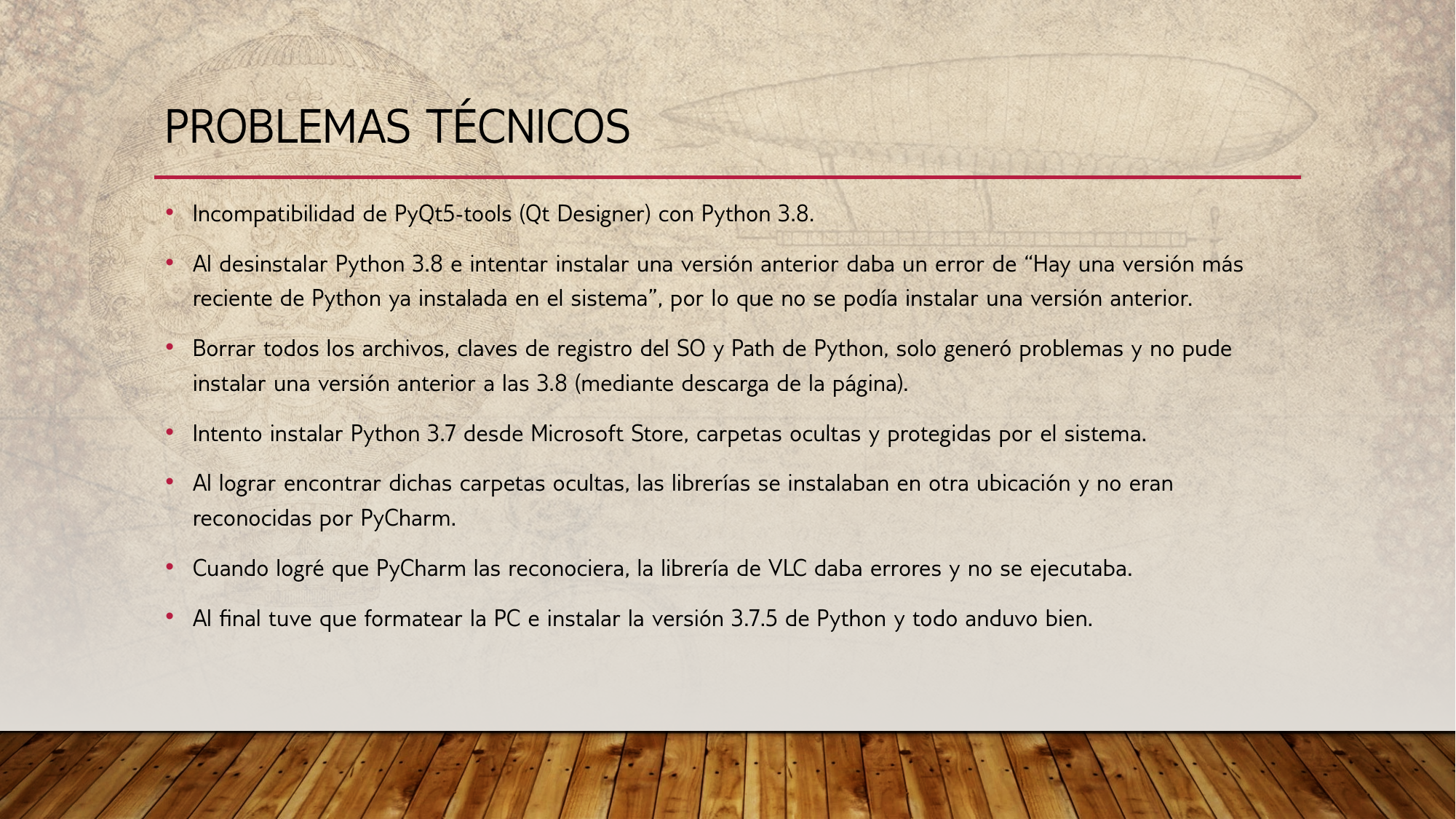

# Problemas técnicos
Incompatibilidad de PyQt5-tools (Qt Designer) con Python 3.8.
Al desinstalar Python 3.8 e intentar instalar una versión anterior daba un error de “Hay una versión más reciente de Python ya instalada en el sistema”, por lo que no se podía instalar una versión anterior.
Borrar todos los archivos, claves de registro del SO y Path de Python, solo generó problemas y no pude instalar una versión anterior a las 3.8 (mediante descarga de la página).
Intento instalar Python 3.7 desde Microsoft Store, carpetas ocultas y protegidas por el sistema.
Al lograr encontrar dichas carpetas ocultas, las librerías se instalaban en otra ubicación y no eran reconocidas por PyCharm.
Cuando logré que PyCharm las reconociera, la librería de VLC daba errores y no se ejecutaba.
Al final tuve que formatear la PC e instalar la versión 3.7.5 de Python y todo anduvo bien.